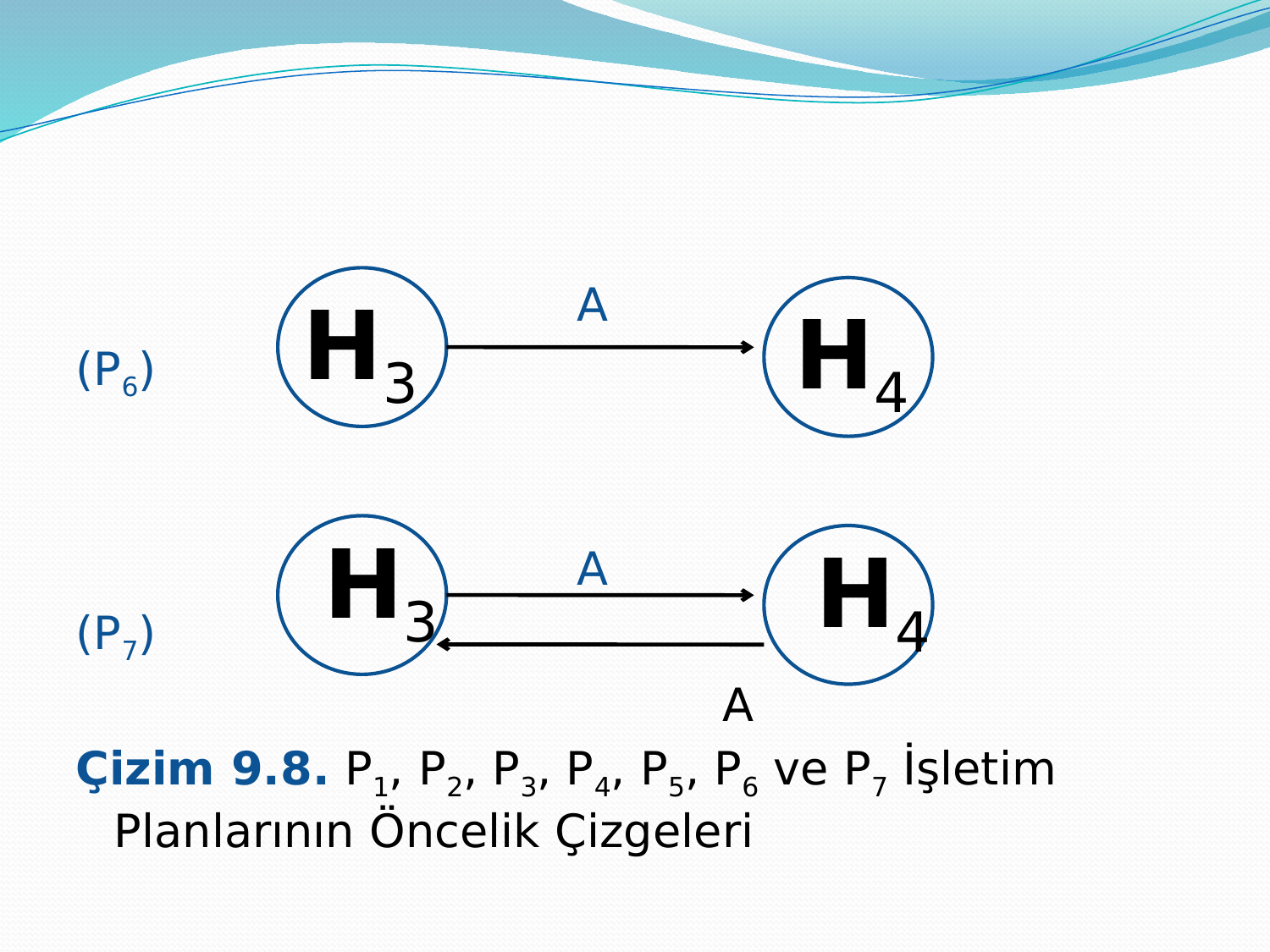

#

		                       A
(P6)

		                       A
(P7)
		                                 A
Çizim 9.8. P1, P2, P3, P4, P5, P6 ve P7 İşletim Planlarının Öncelik Çizgeleri
H3

H4

H3

H4